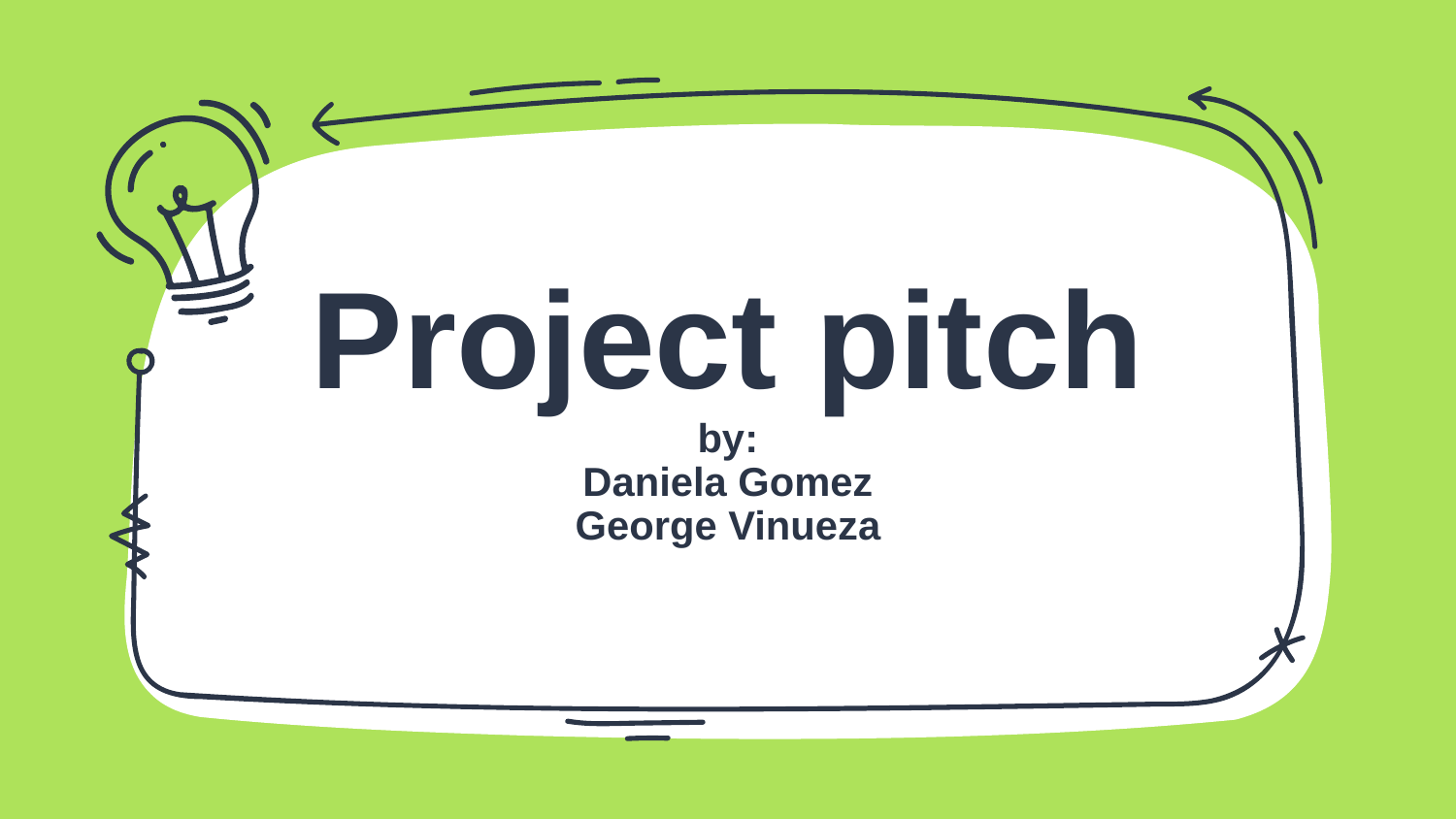

# Project pitch by: Daniela Gomez George Vinueza